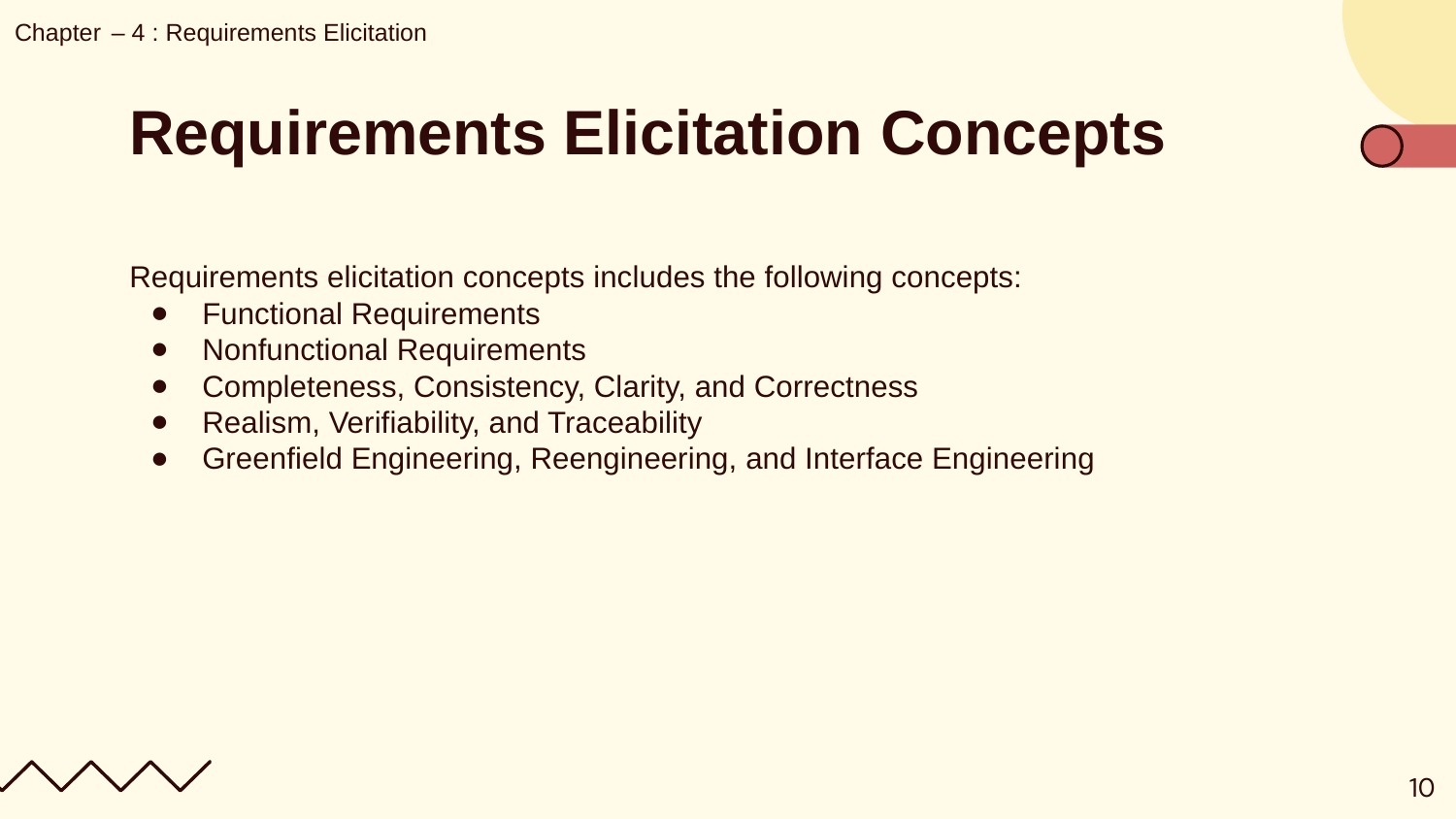

Chapter – 4 : Requirements Elicitation
# Requirements Elicitation Concepts
Requirements elicitation concepts includes the following concepts:
Functional Requirements
Nonfunctional Requirements
Completeness, Consistency, Clarity, and Correctness
Realism, Verifiability, and Traceability
Greenfield Engineering, Reengineering, and Interface Engineering
10